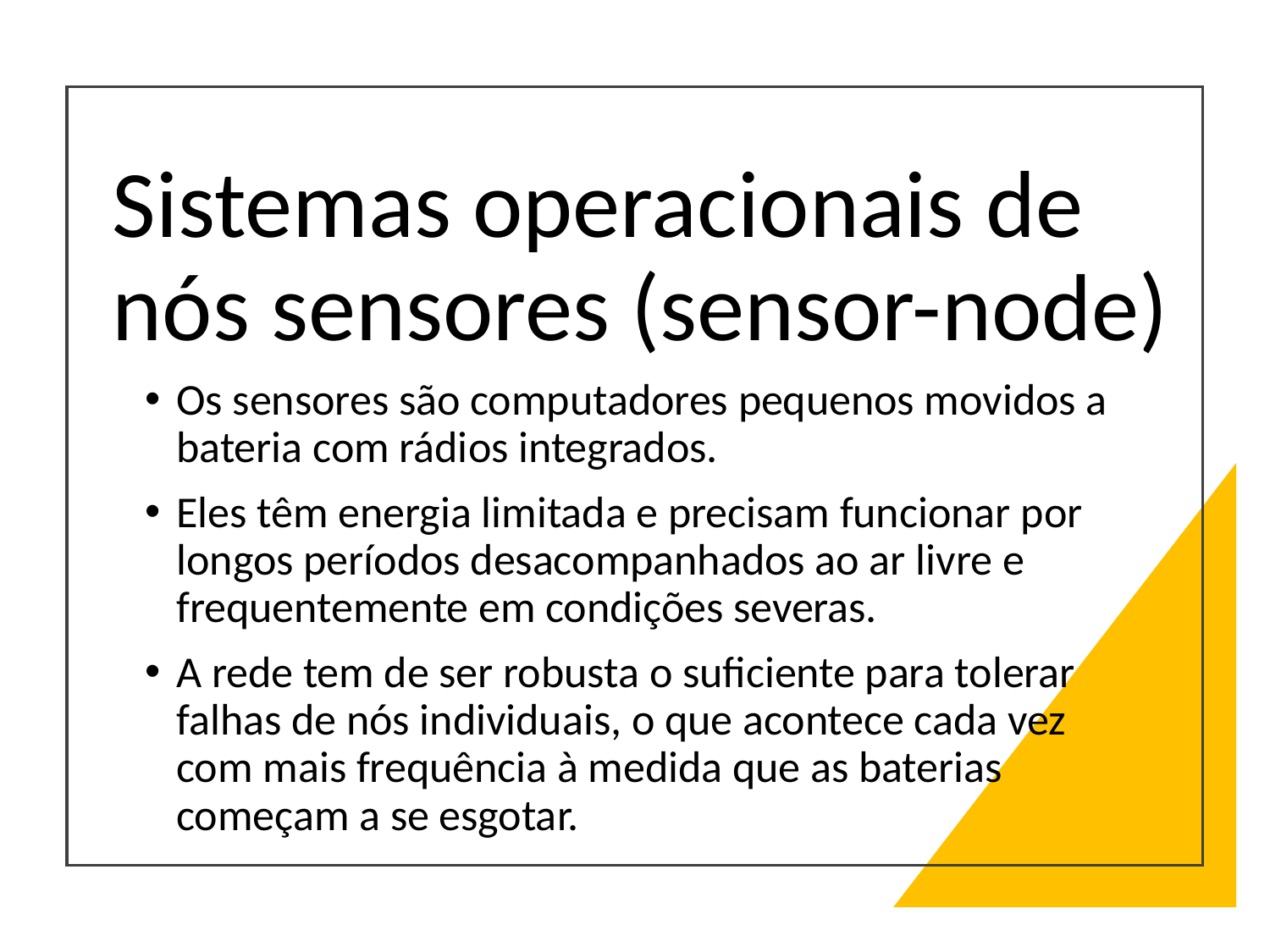

# Sistemas operacionais de nós sensores (sensor-node)
Os sensores são computadores pequenos movidos a bateria com rádios integrados.
Eles têm energia limitada e precisam funcionar por longos períodos desacompanhados ao ar livre e frequentemente em condições severas.
A rede tem de ser robusta o suficiente para tolerar falhas de nós individuais, o que acontece cada vez com mais frequência à medida que as baterias começam a se esgotar.